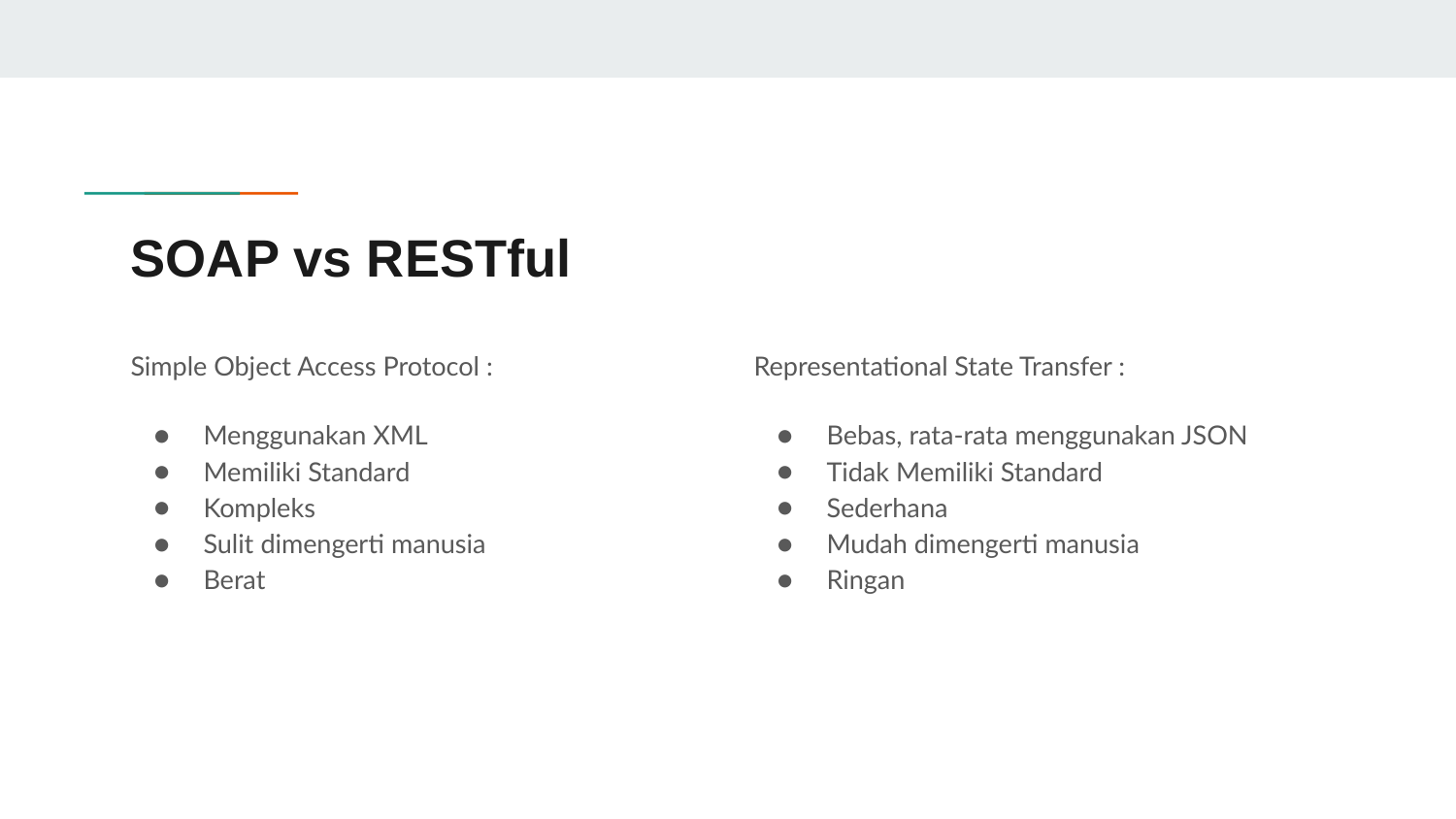

# SOAP vs RESTful
Simple Object Access Protocol :
Menggunakan XML
Memiliki Standard
Kompleks
Sulit dimengerti manusia
Berat
Representational State Transfer :
Bebas, rata-rata menggunakan JSON
Tidak Memiliki Standard
Sederhana
Mudah dimengerti manusia
Ringan